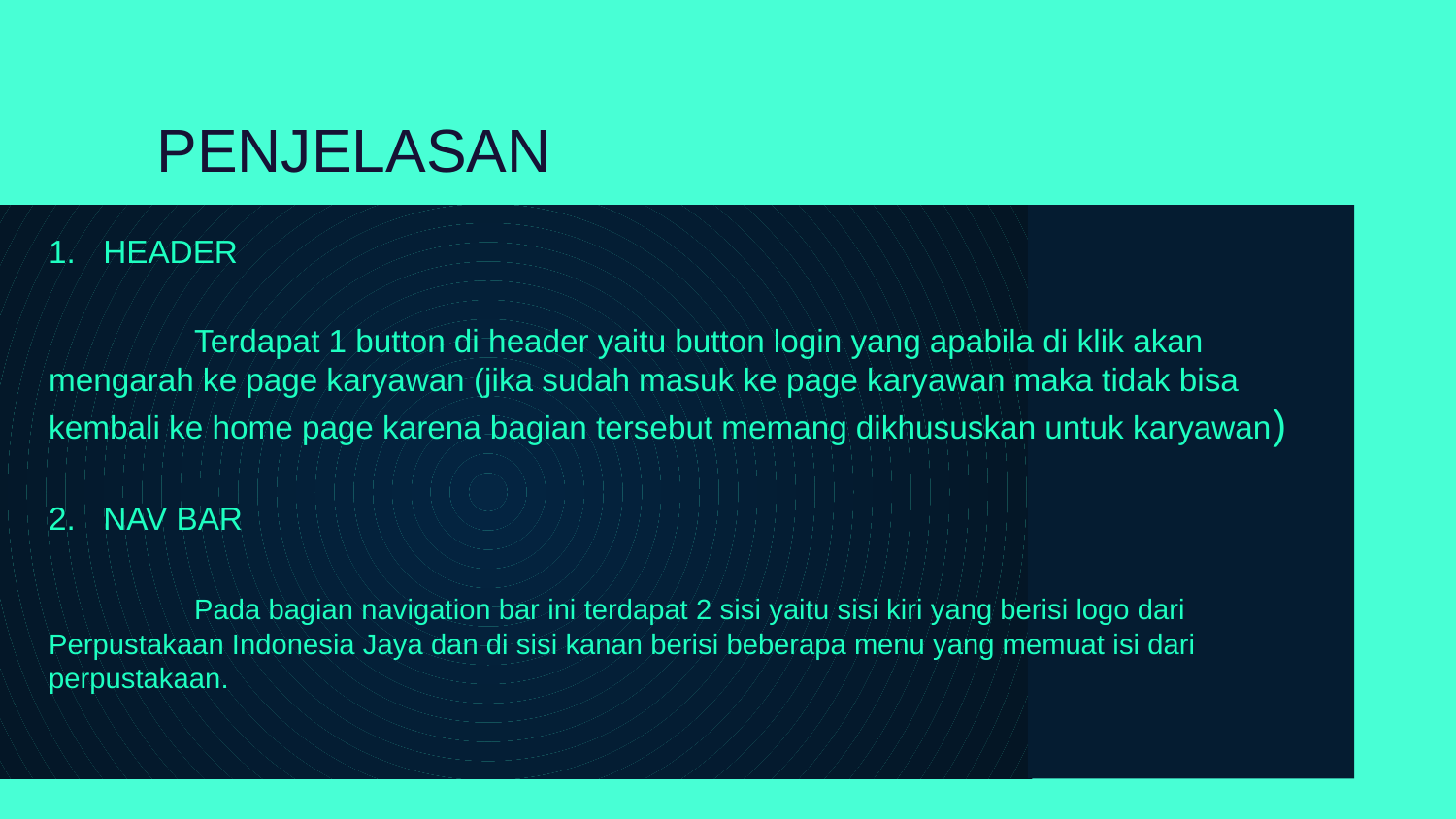

# PENJELASAN

HEADER

	Terdapat 1 button di header yaitu button login yang apabila di klik akan mengarah ke page karyawan (jika sudah masuk ke page karyawan maka tidak bisa kembali ke home page karena bagian tersebut memang dikhususkan untuk karyawan)

NAV BAR

	Pada bagian navigation bar ini terdapat 2 sisi yaitu sisi kiri yang berisi logo dari Perpustakaan Indonesia Jaya dan di sisi kanan berisi beberapa menu yang memuat isi dari perpustakaan.